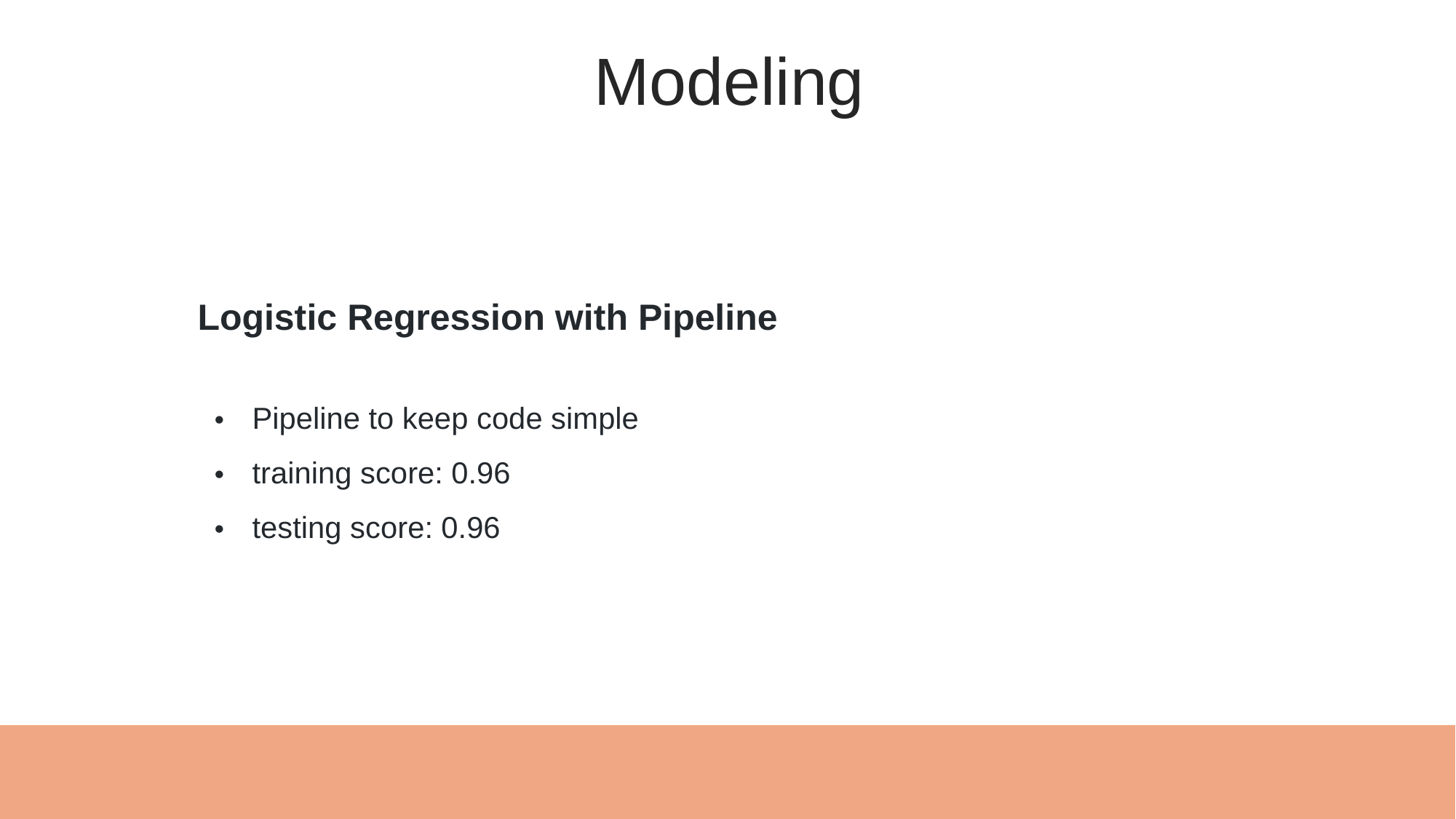

Modeling
Logistic Regression with Pipeline

Pipeline to keep code simple
training score: 0.96
testing score: 0.96